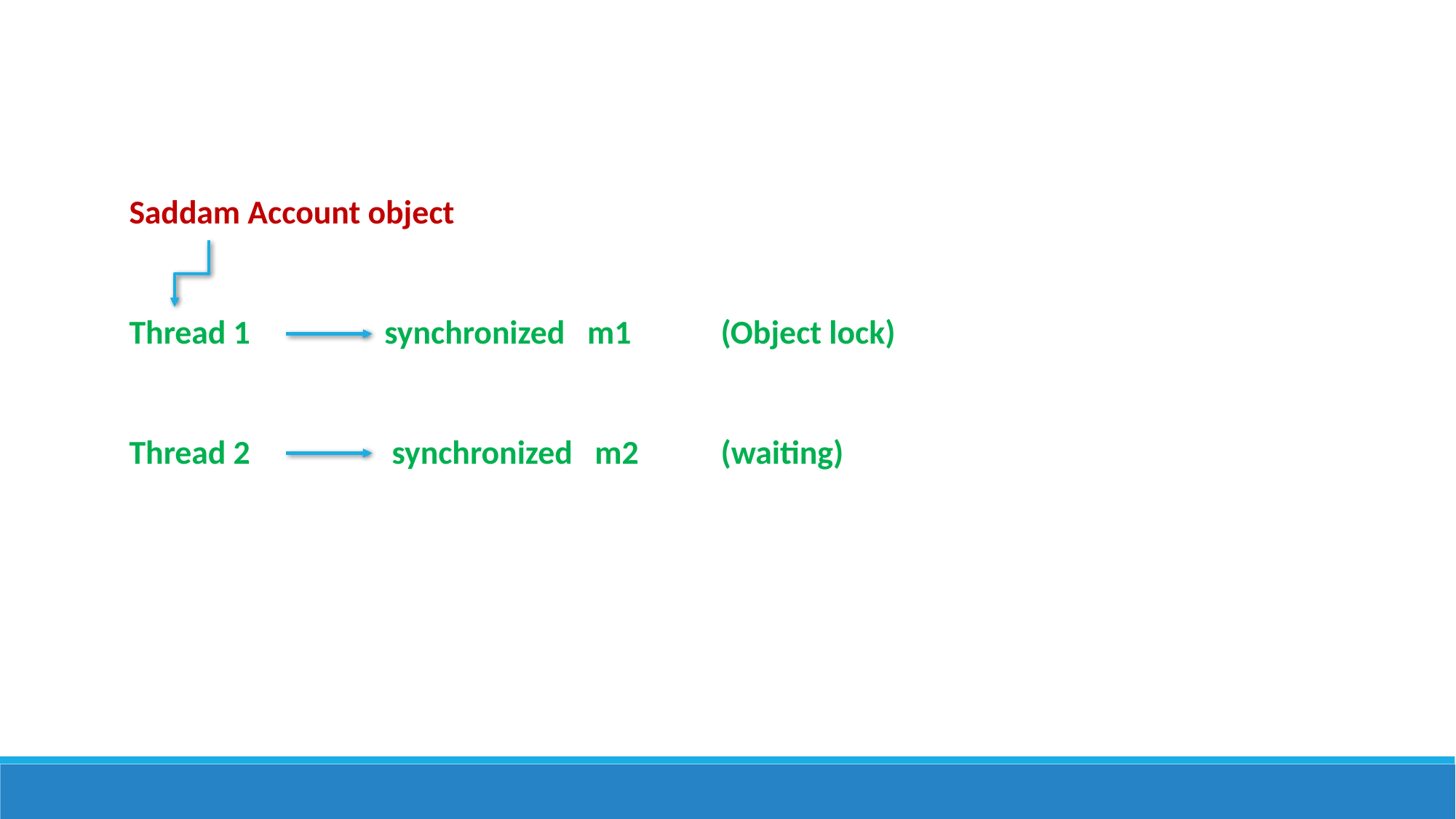

Saddam Account object

Thread 1                  synchronized   m1            (Object lock)

Thread 2                   synchronized   m2           (waiting)